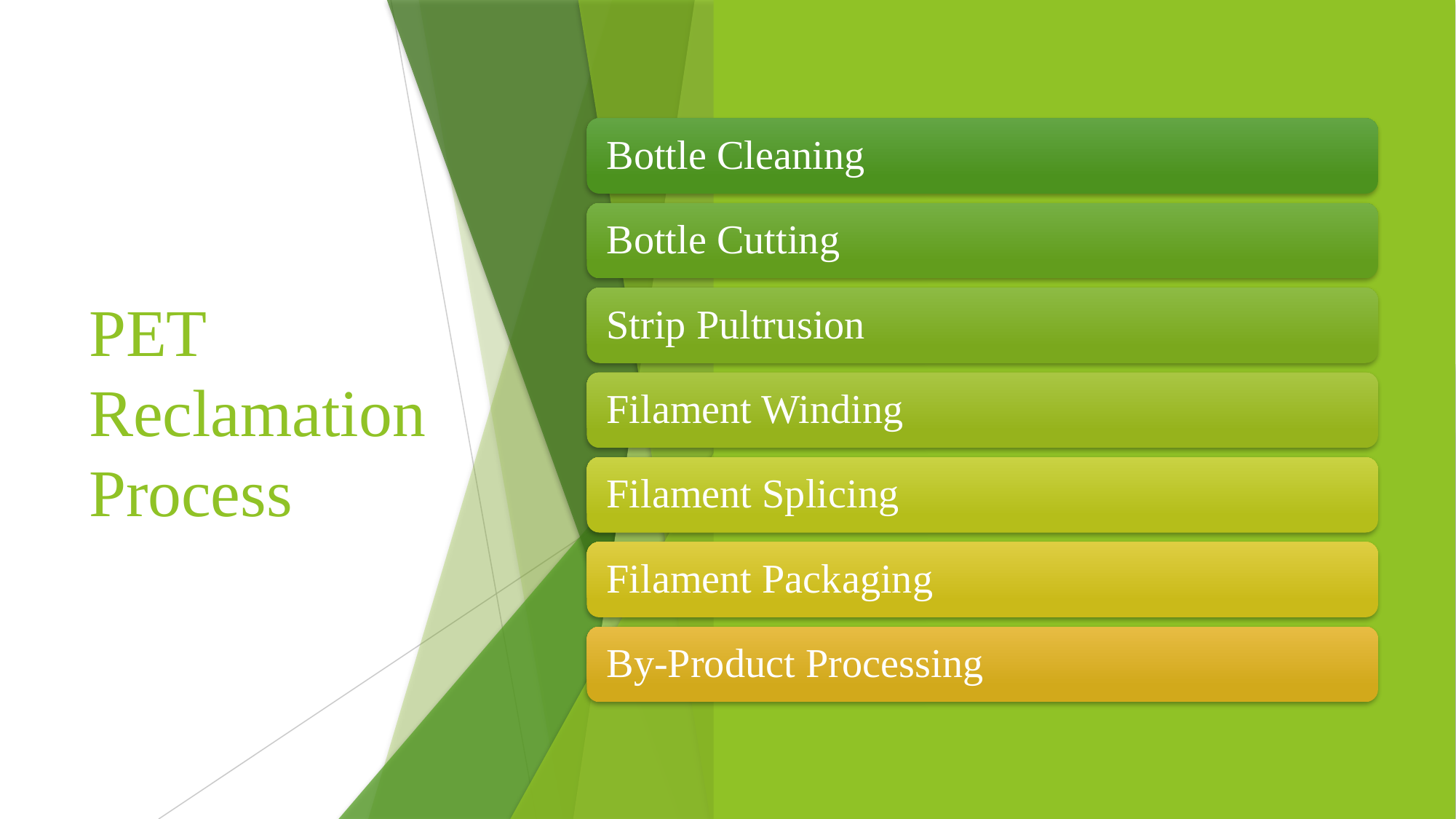

Bottle Cleaning
Bottle Cutting
Strip Pultrusion
Filament Winding
Filament Splicing
Filament Packaging
By-Product Processing
# PET Reclamation Process